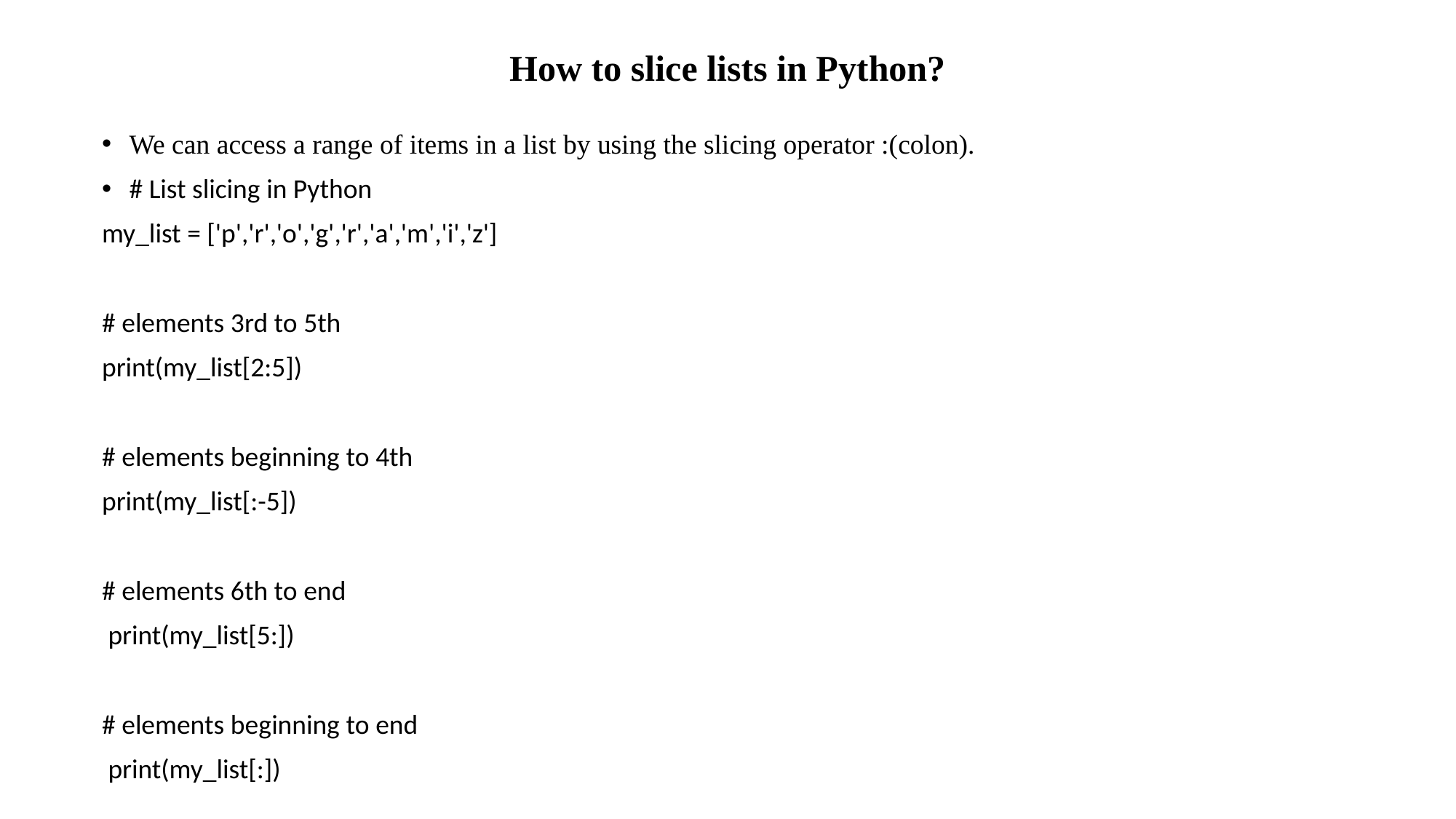

# How to slice lists in Python?
We can access a range of items in a list by using the slicing operator :(colon).
# List slicing in Python
my_list = ['p','r','o','g','r','a','m','i','z']

# elements 3rd to 5th
print(my_list[2:5])

# elements beginning to 4th
print(my_list[:-5])

# elements 6th to end
 print(my_list[5:])

# elements beginning to end
 print(my_list[:])